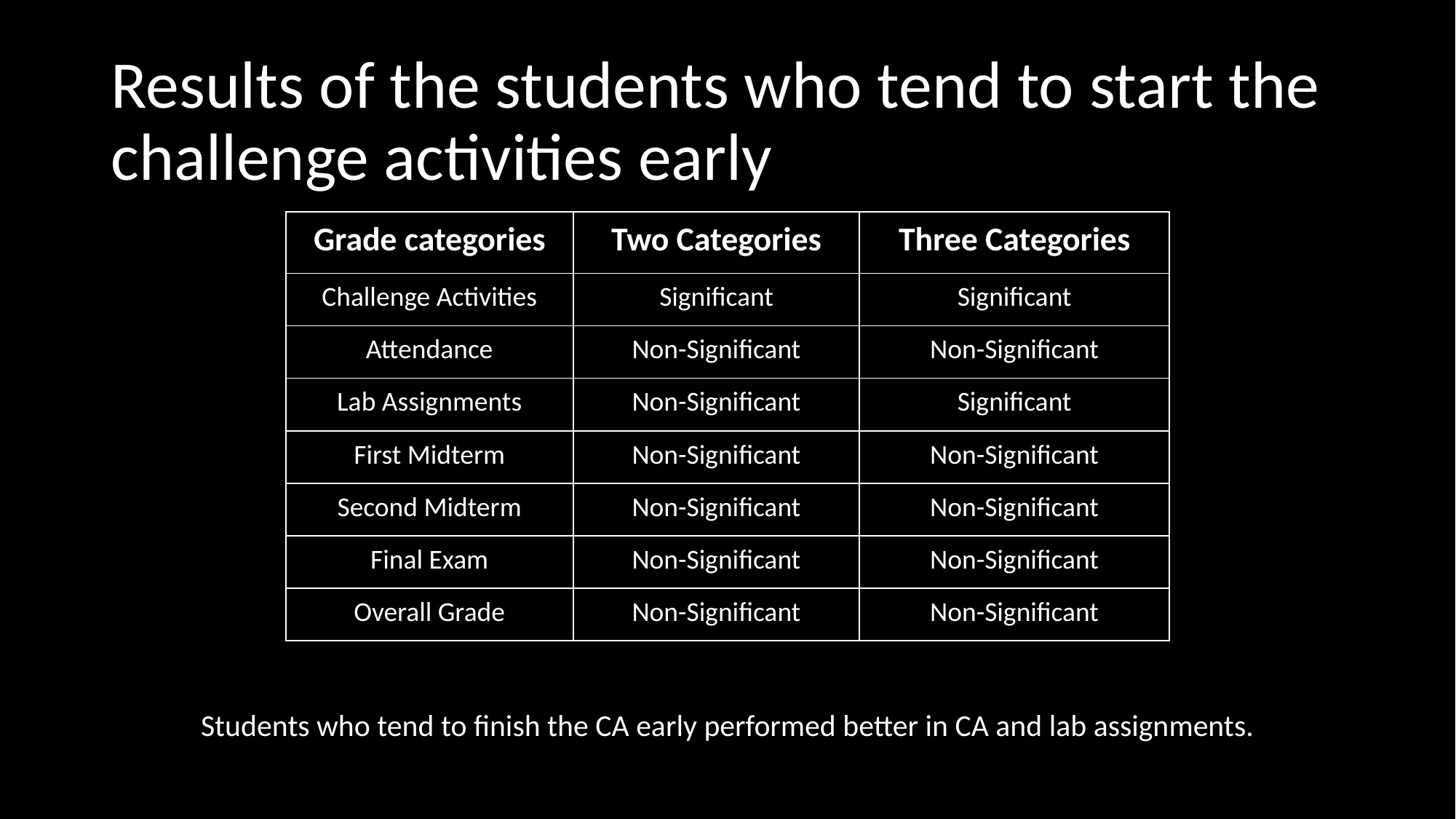

# Results of the students who tend to start the challenge activities early
| Grade categories | Two Categories | Three Categories |
| --- | --- | --- |
| Challenge Activities | Significant | Significant |
| Attendance | Non-Significant | Non-Significant |
| Lab Assignments | Non-Significant | Significant |
| First Midterm | Non-Significant | Non-Significant |
| Second Midterm | Non-Significant | Non-Significant |
| Final Exam | Non-Significant | Non-Significant |
| Overall Grade | Non-Significant | Non-Significant |
Students who tend to finish the CA early performed better in CA and lab assignments.